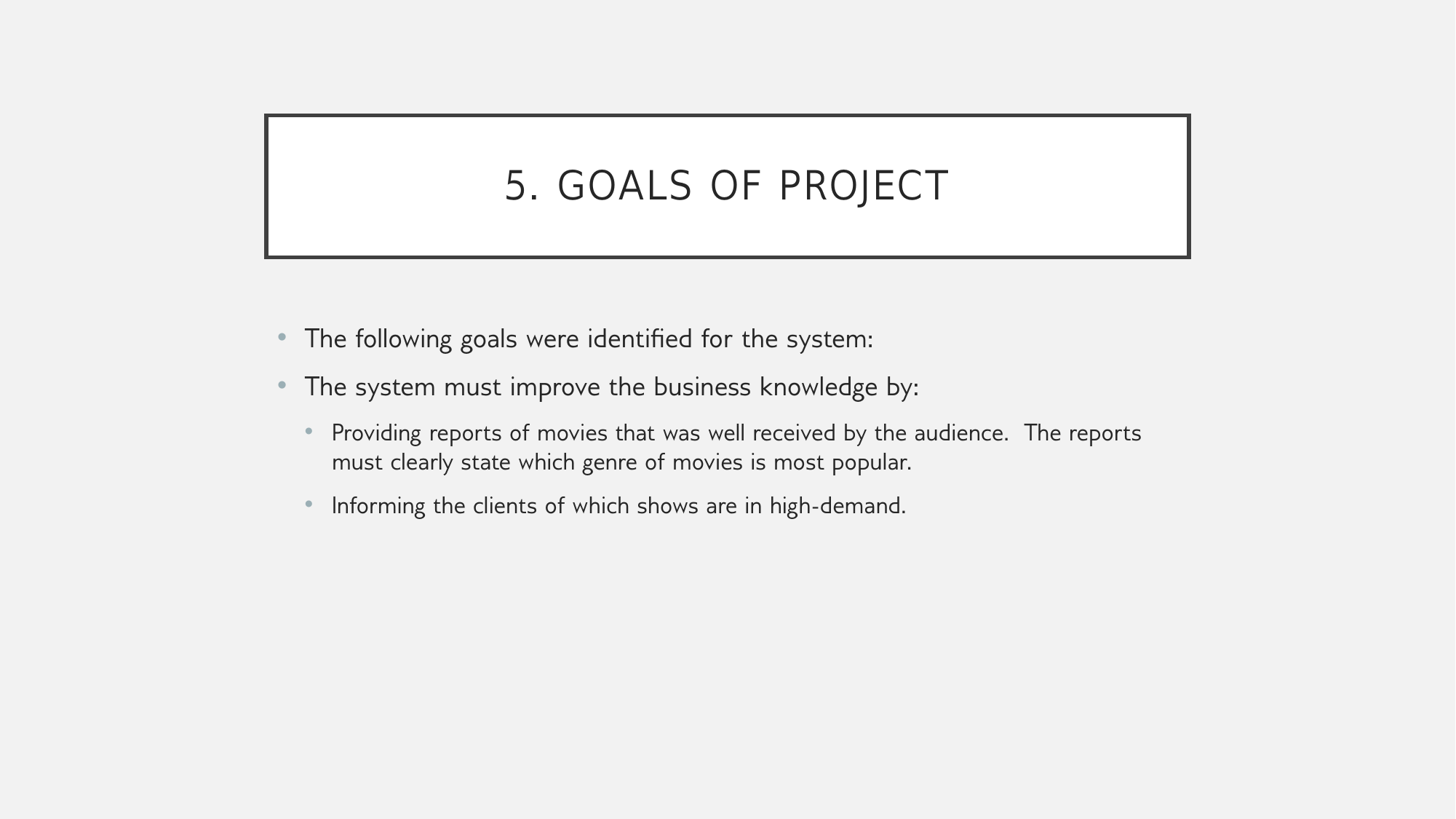

# 5. Goals of project
The following goals were identified for the system:
The system must improve the business knowledge by:
Providing reports of movies that was well received by the audience.  The reports must clearly state which genre of movies is most popular.
Informing the clients of which shows are in high-demand.